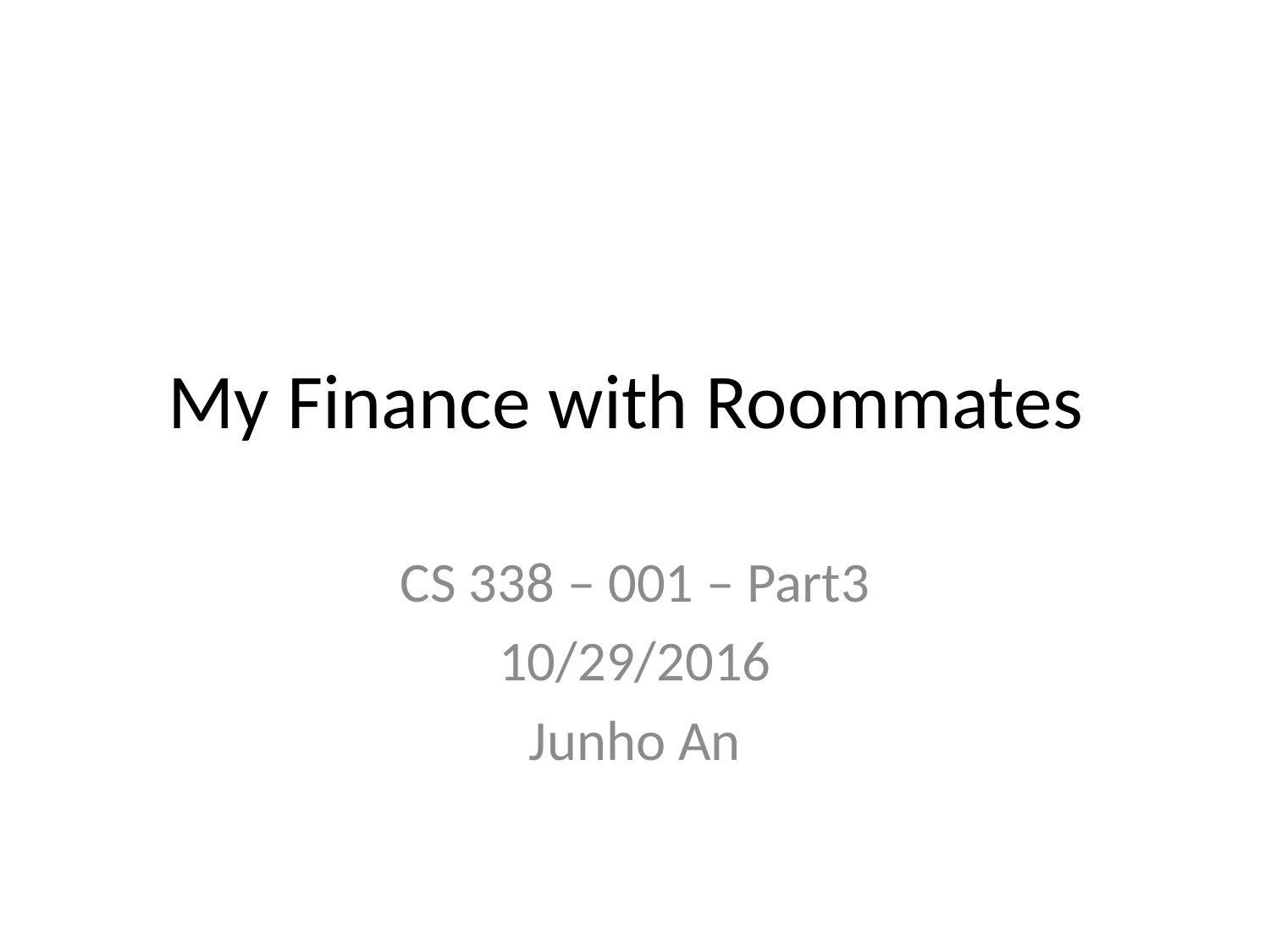

# My Finance with Roommates
CS 338 – 001 – Part3
10/29/2016
Junho An